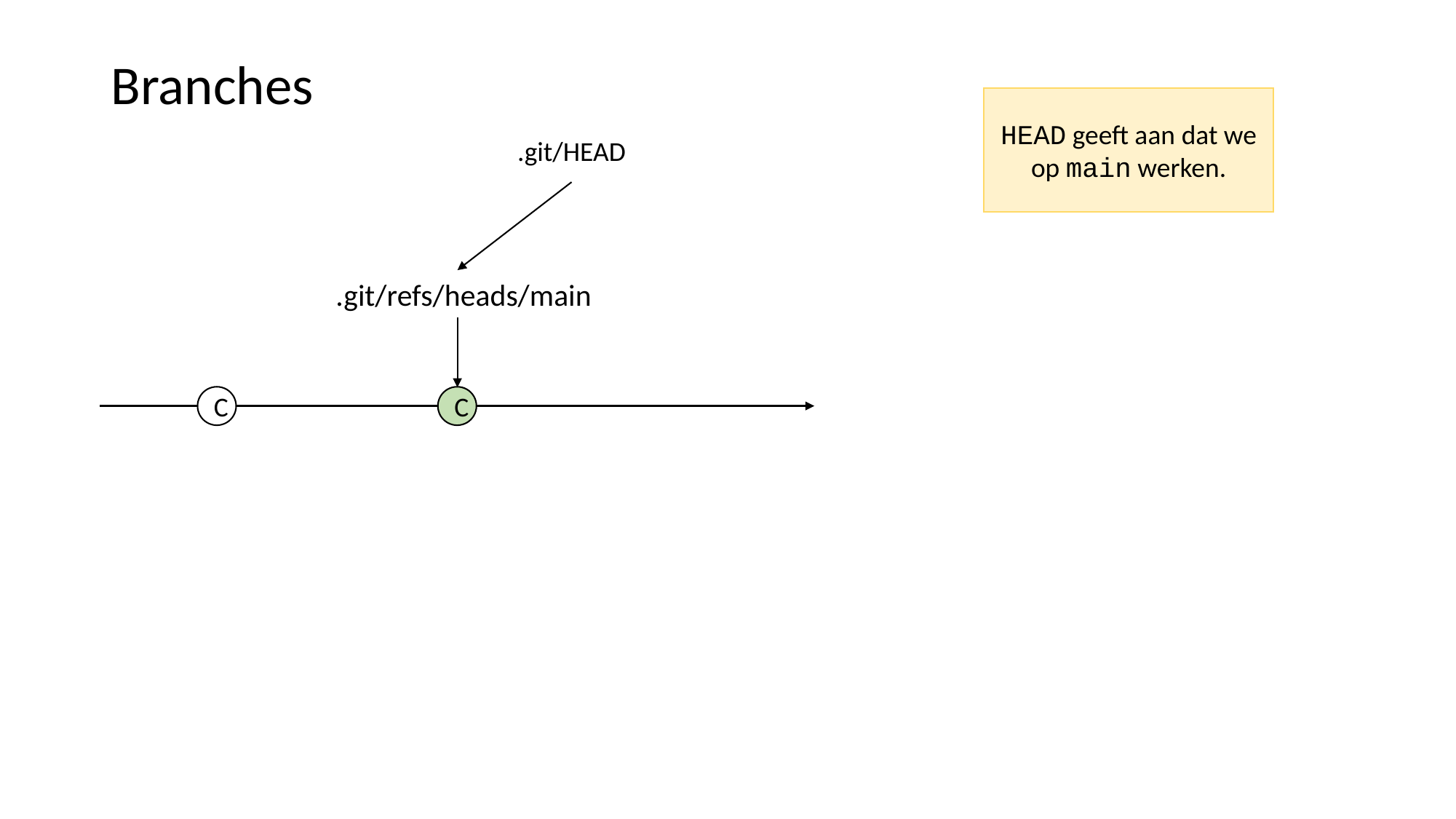

# Branches
HEAD geeft aan dat we op main werken.
.git/HEAD
.git/refs/heads/main
C
C